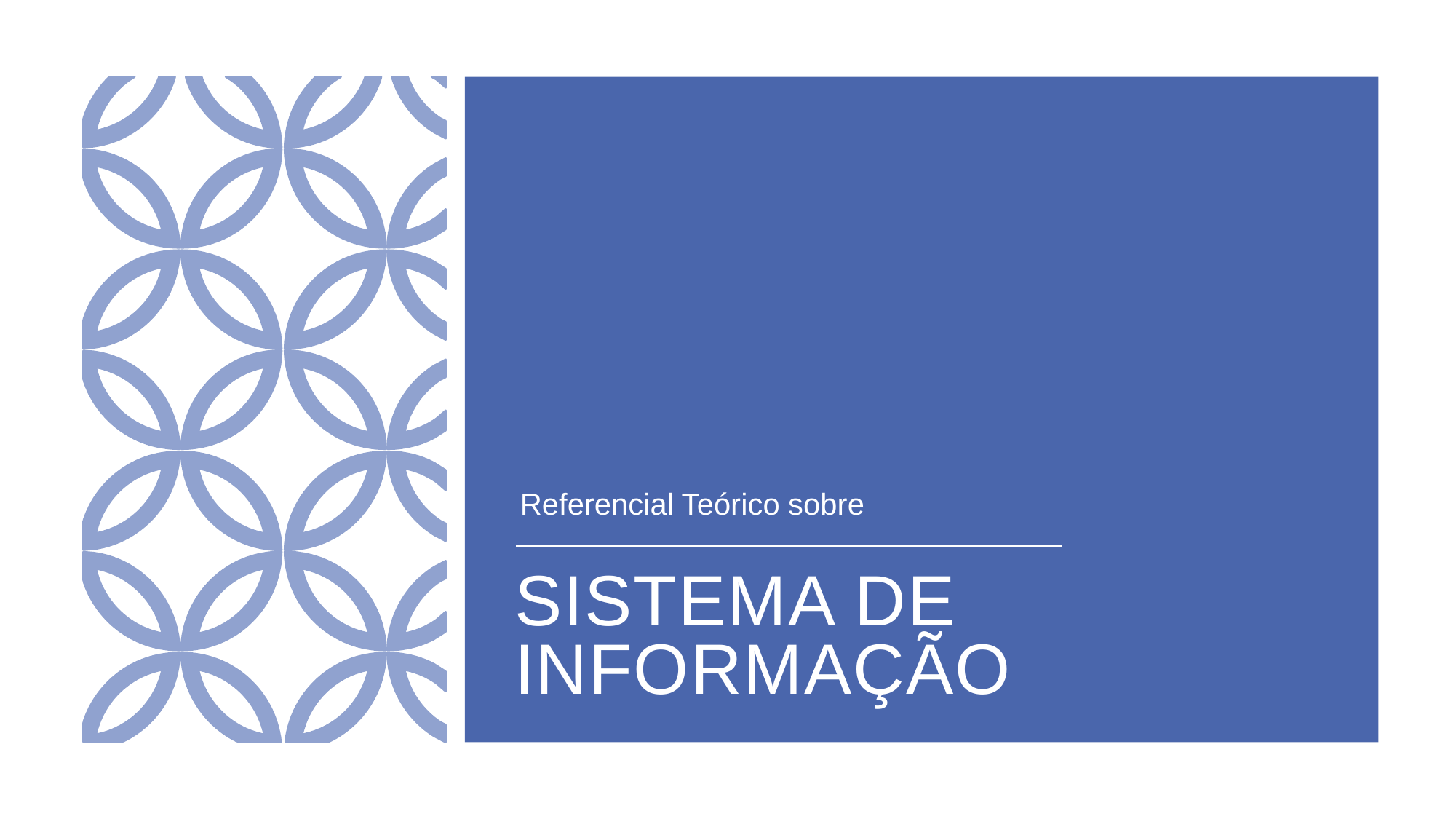

Referencial Teórico sobre

# Sistema de Informação